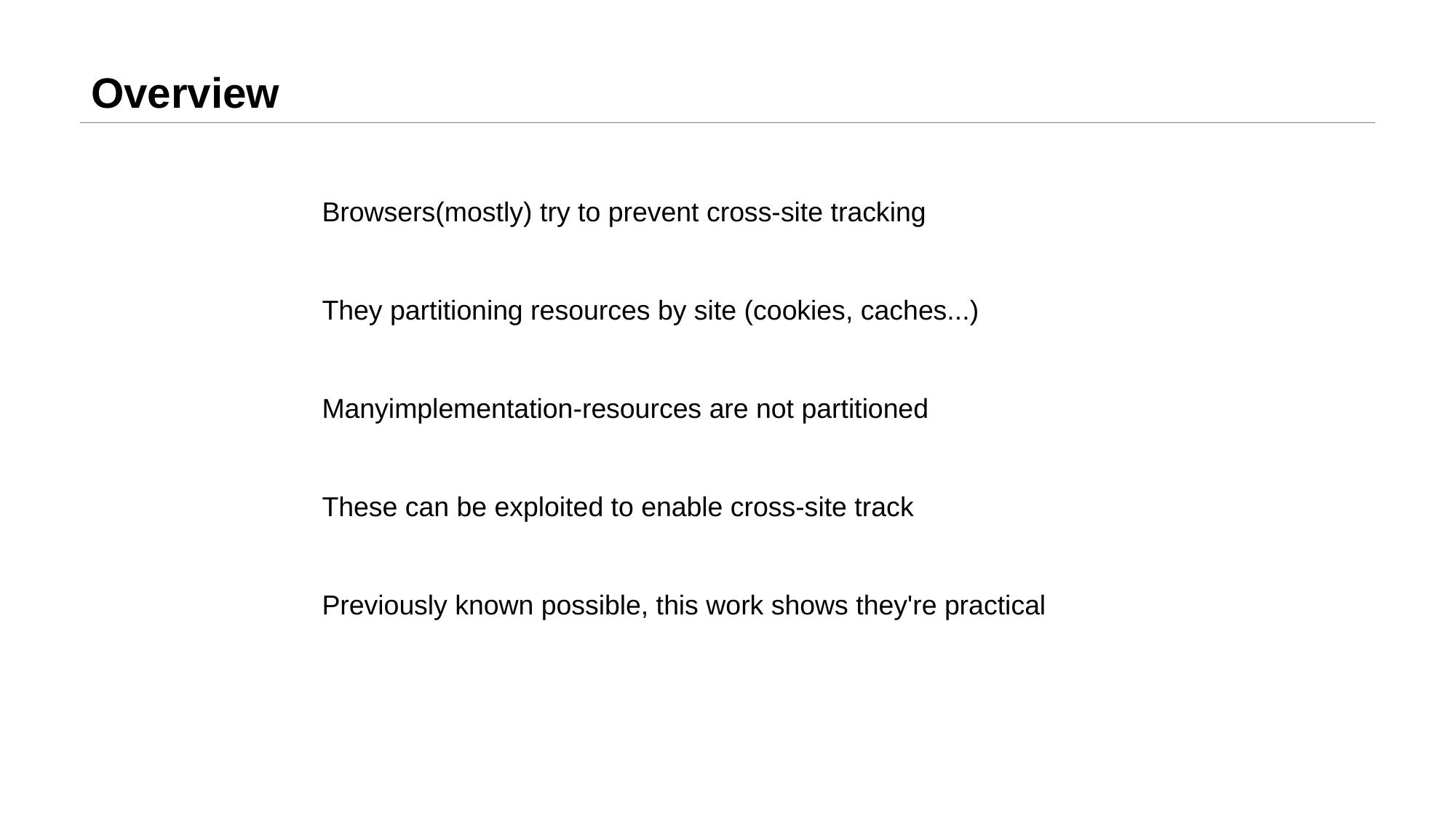

# Overview
Browsers(mostly) try to prevent cross-site tracking

They partitioning resources by site (cookies, caches...)

Manyimplementation-resources are not partitioned

These can be exploited to enable cross-site track

Previously known possible, this work shows they're practical
3